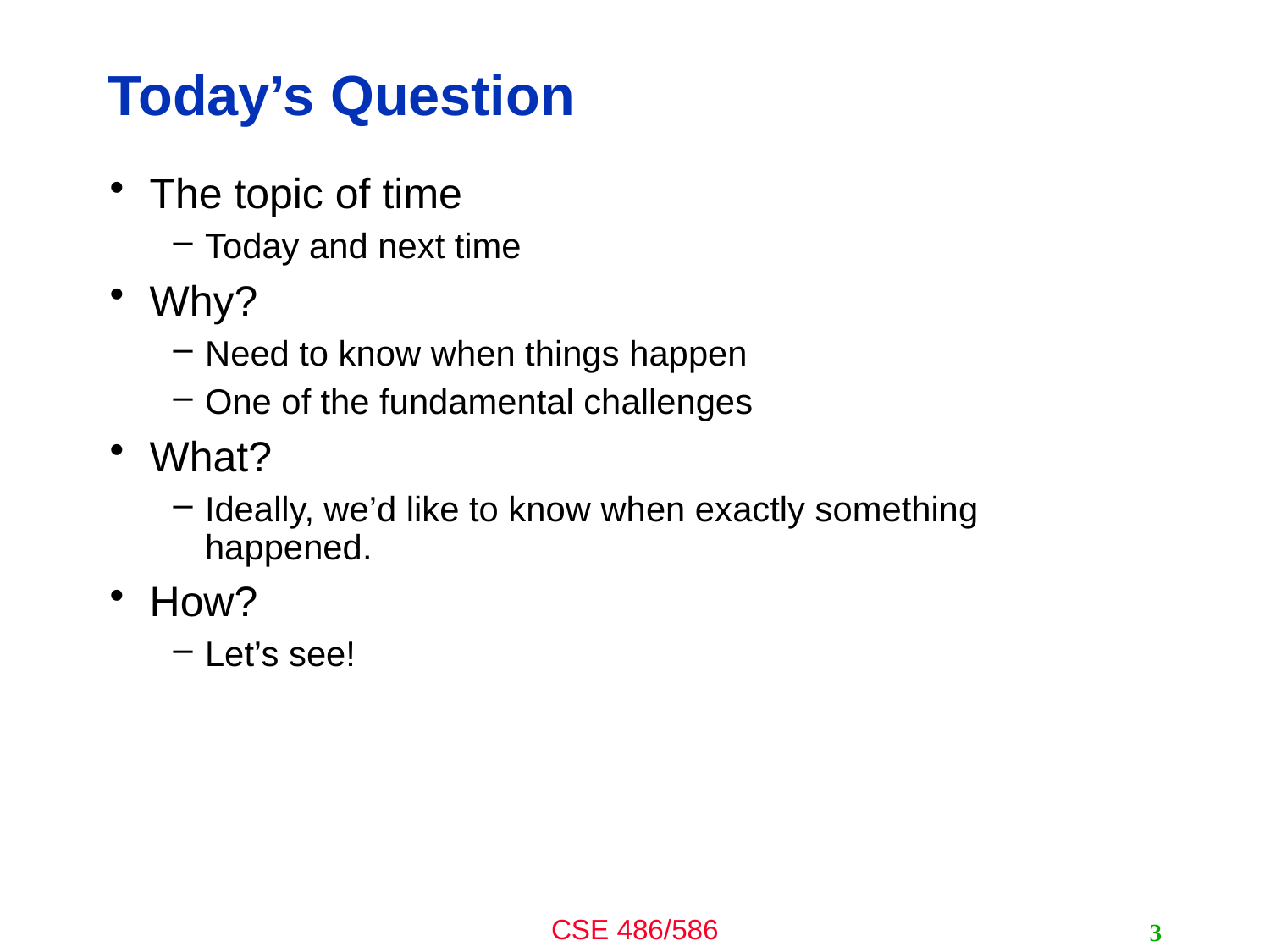

# Today’s Question
The topic of time
Today and next time
Why?
Need to know when things happen
One of the fundamental challenges
What?
Ideally, we’d like to know when exactly something happened.
How?
Let’s see!
3